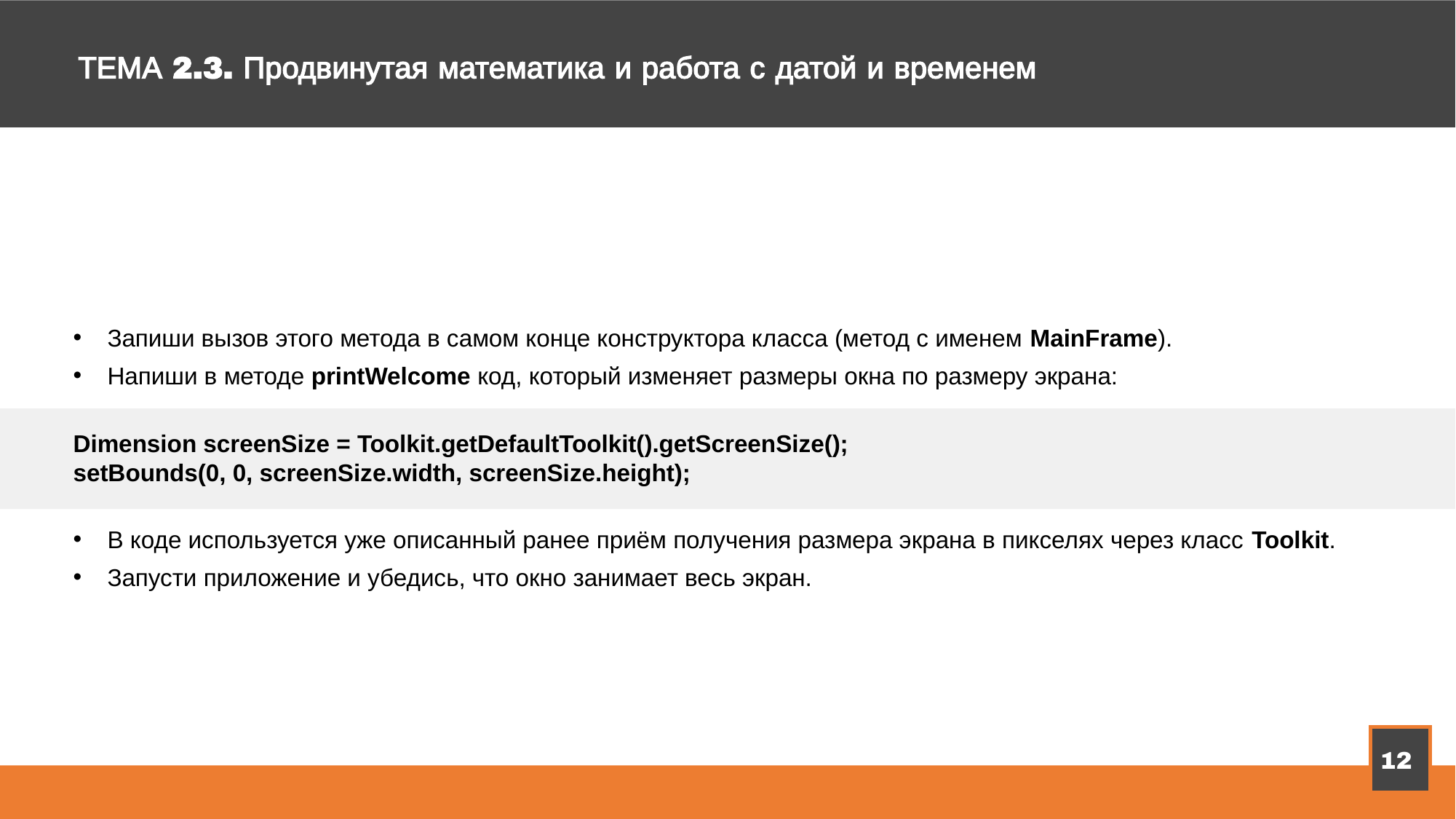

ТЕМА 2.3. Продвинутая математика и работа с датой и временем
Запиши вызов этого метода в самом конце конструктора класса (метод с именем MainFrame).
Напиши в методе printWelcome код, который изменяет размеры окна по размеру экрана:

Dimension screenSize = Toolkit.getDefaultToolkit().getScreenSize();
setBounds(0, 0, screenSize.width, screenSize.height);

В коде используется уже описанный ранее приём получения размера экрана в пикселях через класс Toolkit.
Запусти приложение и убедись, что окно занимает весь экран.

12